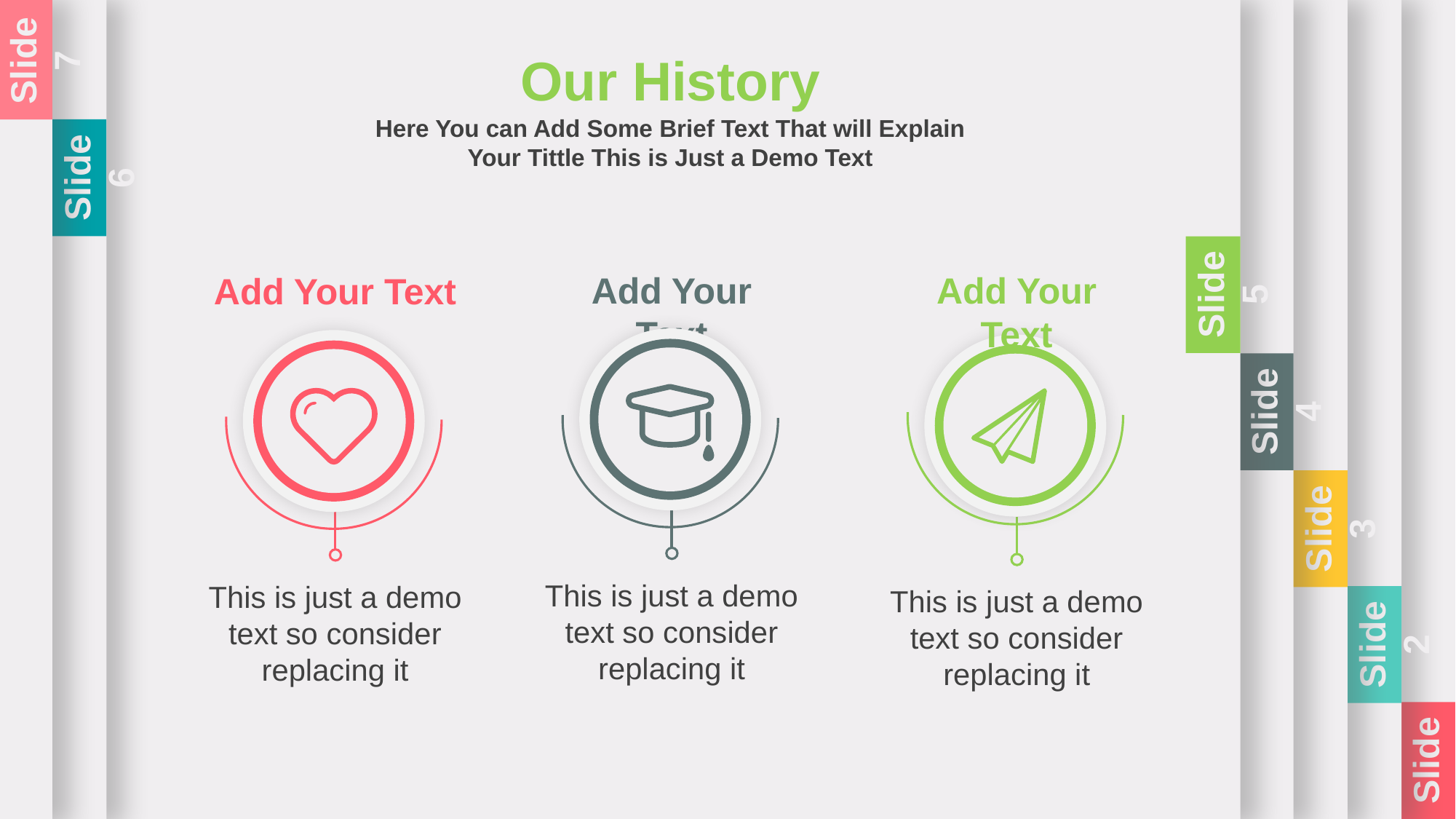

Slide 6

Slide 5

Slide 4

Slide 3

Slide 2

Slide 1

Slide 7
Our History
Here You can Add Some Brief Text That will Explain Your Tittle This is Just a Demo Text
Add Your Text
Add Your Text
Add Your Text

This is just a demo text so consider replacing it
This is just a demo text so consider replacing it
This is just a demo text so consider replacing it